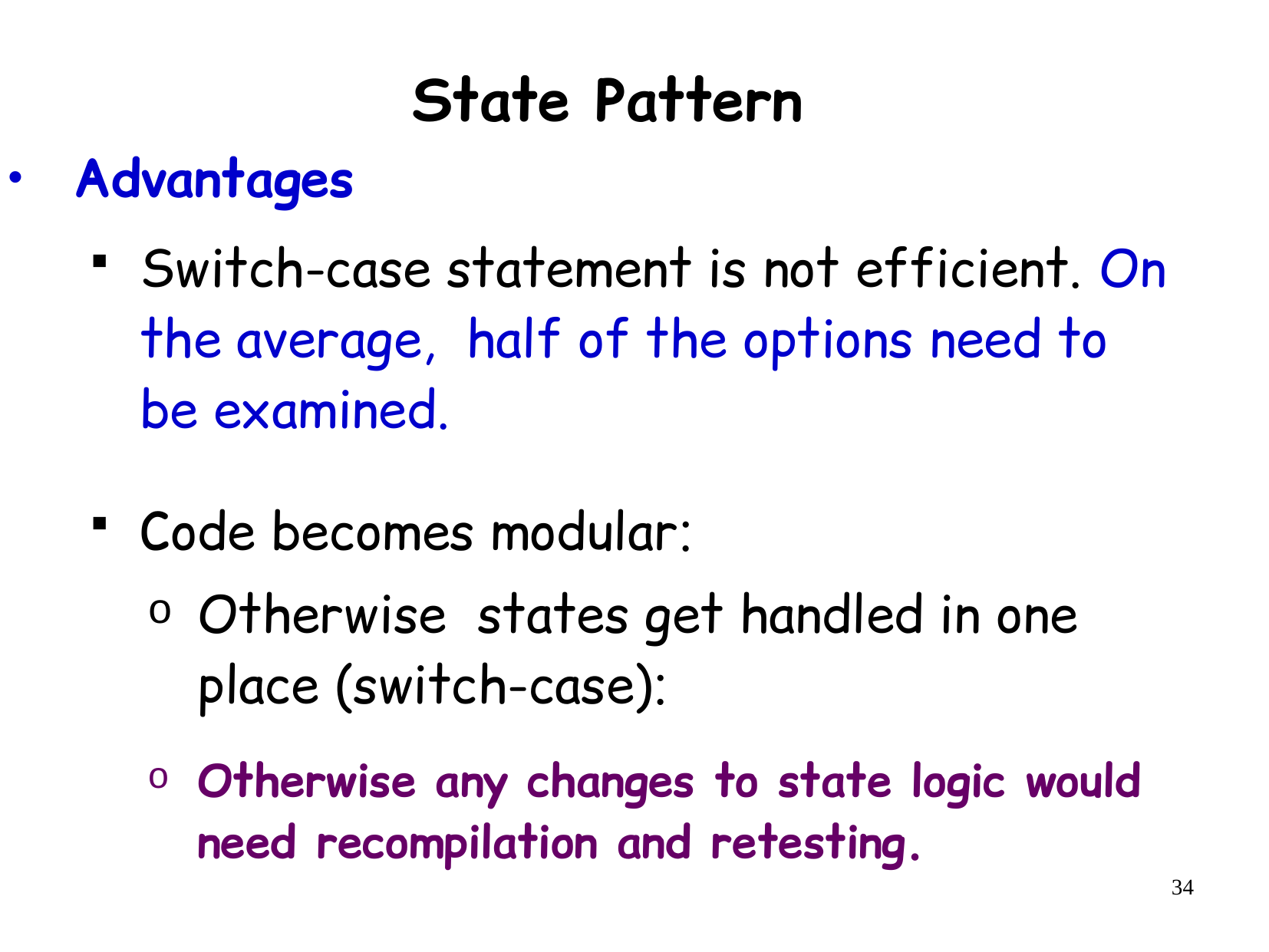

State Pattern
Advantages
Switch-case statement is not efficient. On the average,  half of the options need to be examined.
Code becomes modular:
Otherwise  states get handled in one place (switch-case):
Otherwise any changes to state logic would need recompilation and retesting.